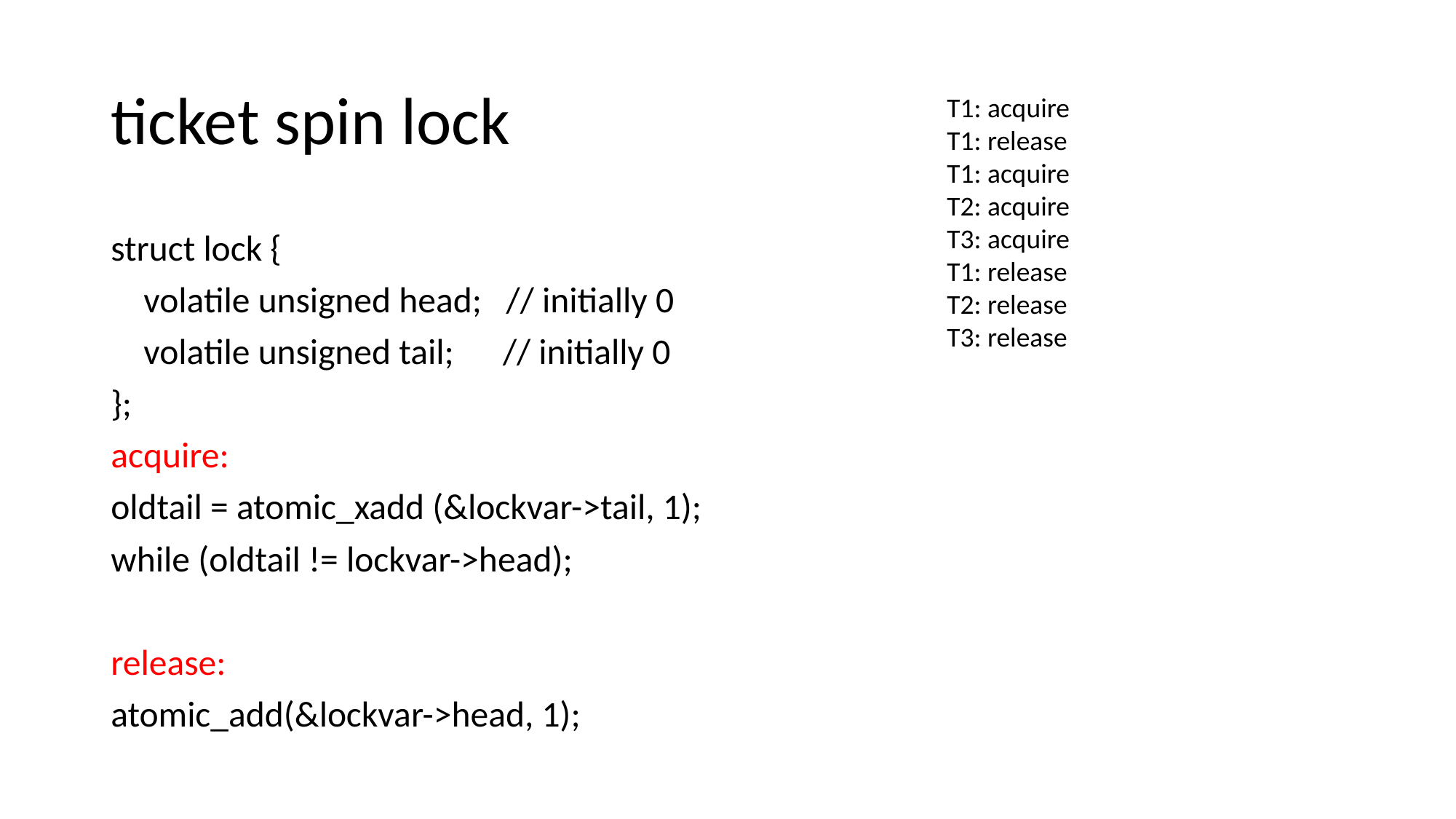

# ticket spin lock
T1: acquire
T1: release
T1: acquire
T2: acquire
T3: acquire
T1: release
T2: release
T3: release
struct lock {
    volatile unsigned head;   // initially 0
    volatile unsigned tail;      // initially 0
};
acquire:
oldtail = atomic_xadd (&lockvar->tail, 1);
while (oldtail != lockvar->head);

release:
atomic_add(&lockvar->head, 1);